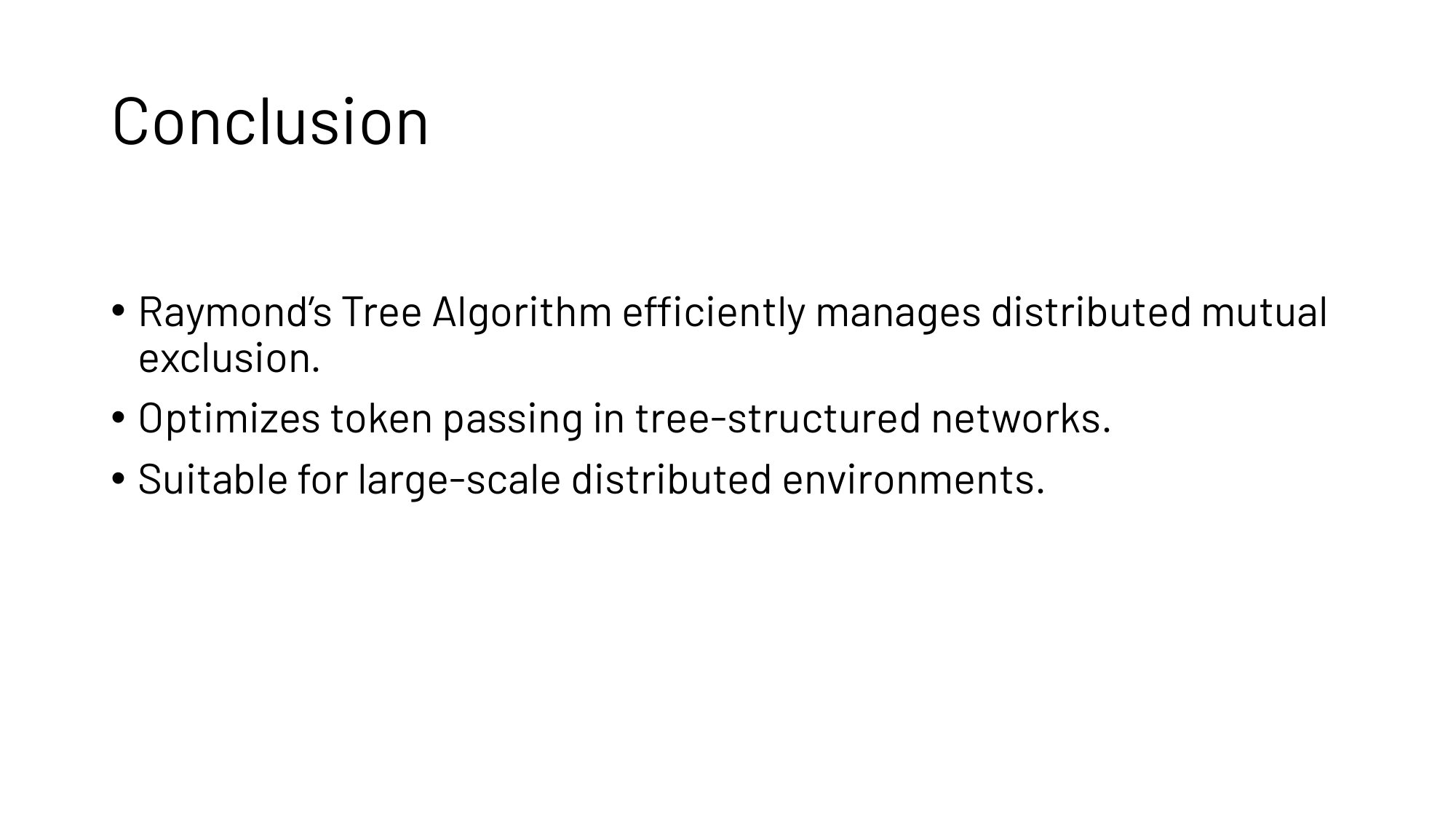

# Conclusion

Raymond’s Tree Algorithm efficiently manages distributed mutual exclusion.
Optimizes token passing in tree-structured networks.
Suitable for large-scale distributed environments.